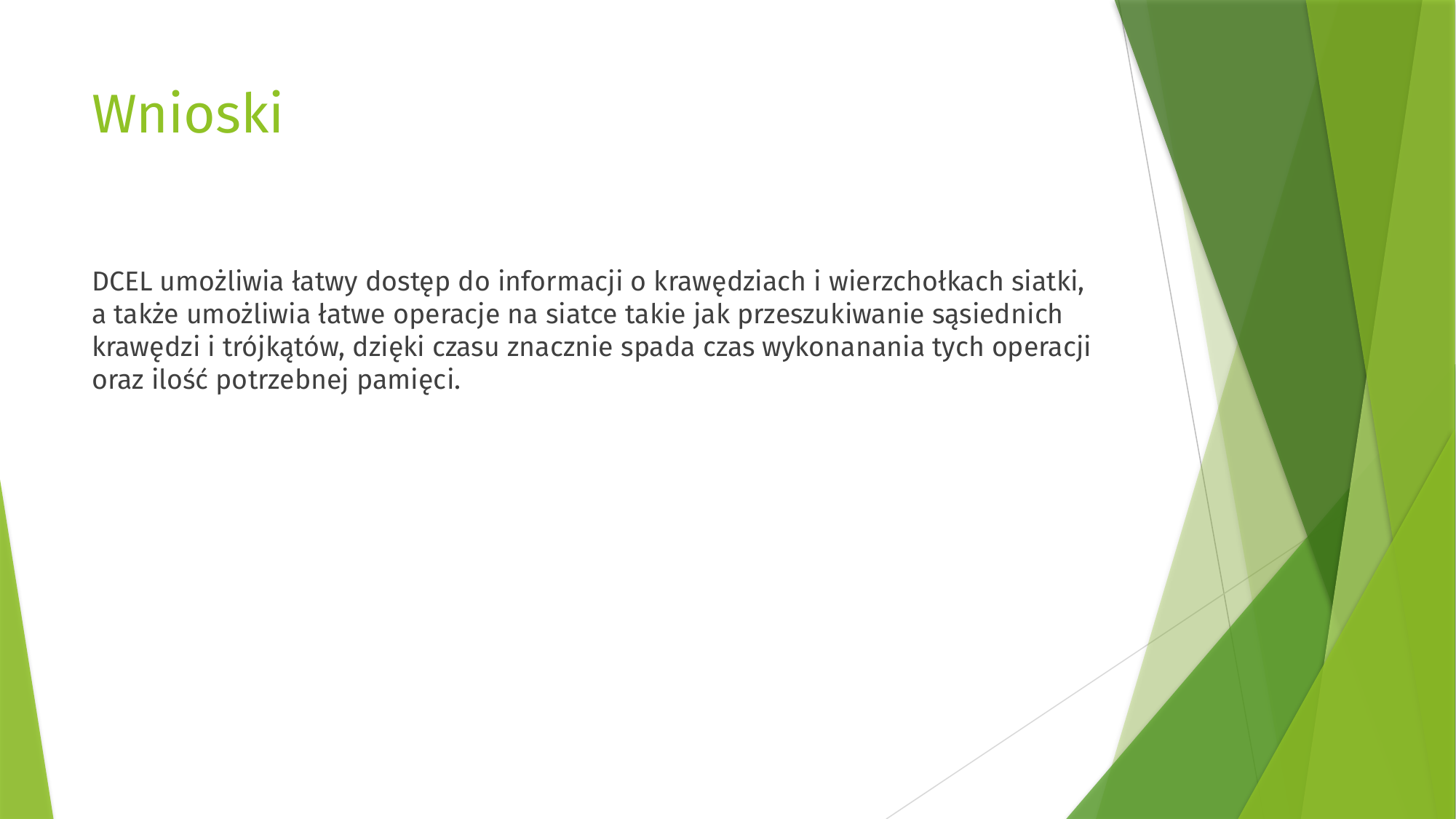

# Wnioski
DCEL umożliwia łatwy dostęp do informacji o krawędziach i wierzchołkach siatki, a także umożliwia łatwe operacje na siatce takie jak przeszukiwanie sąsiednich krawędzi i trójkątów, dzięki czasu znacznie spada czas wykonanania tych operacji oraz ilość potrzebnej pamięci.